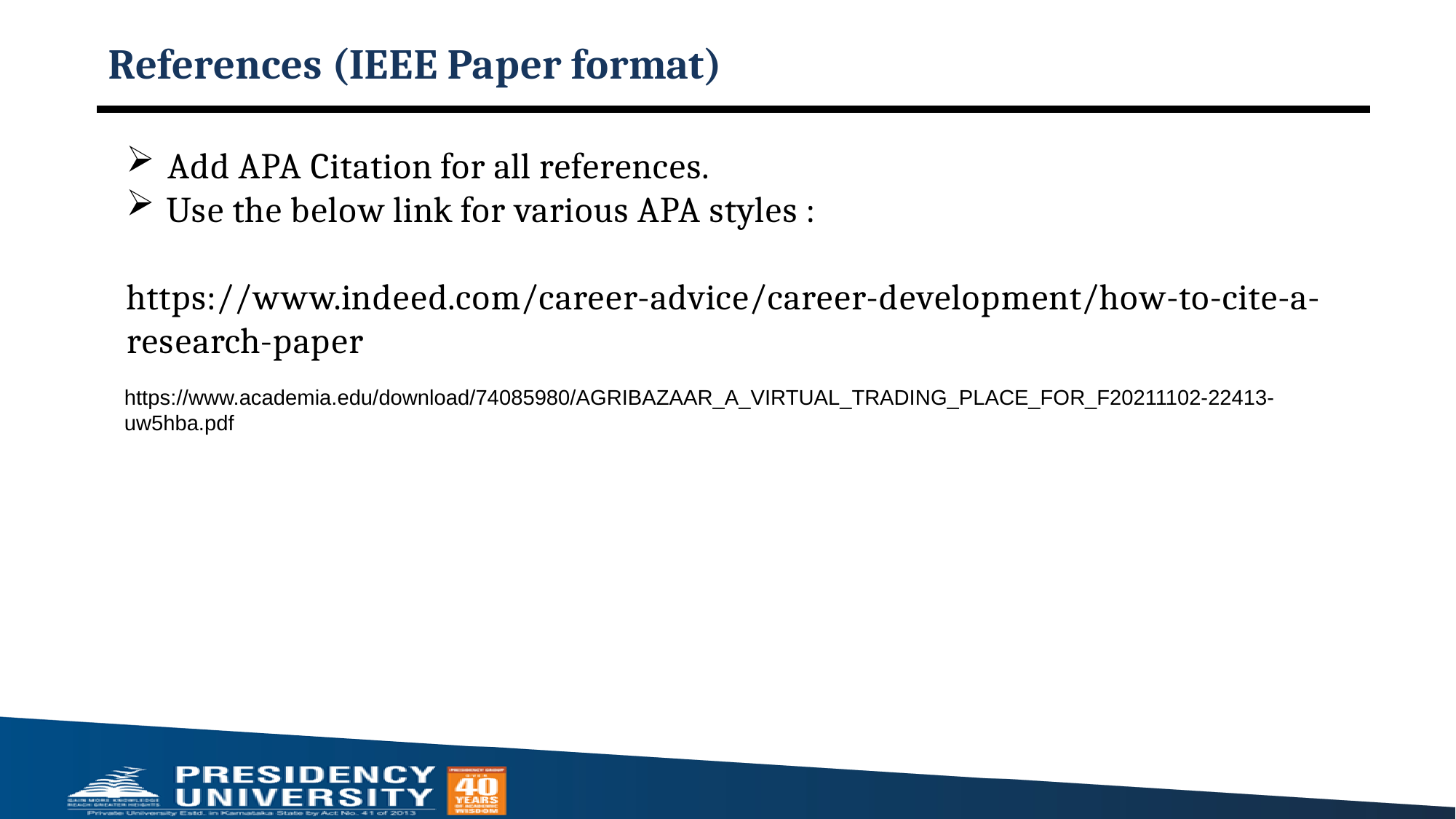

# References (IEEE Paper format)
Add APA Citation for all references.
Use the below link for various APA styles :

https://www.indeed.com/career-advice/career-development/how-to-cite-a-research-paper

https://www.academia.edu/download/74085980/AGRIBAZAAR_A_VIRTUAL_TRADING_PLACE_FOR_F20211102-22413-uw5hba.pdf